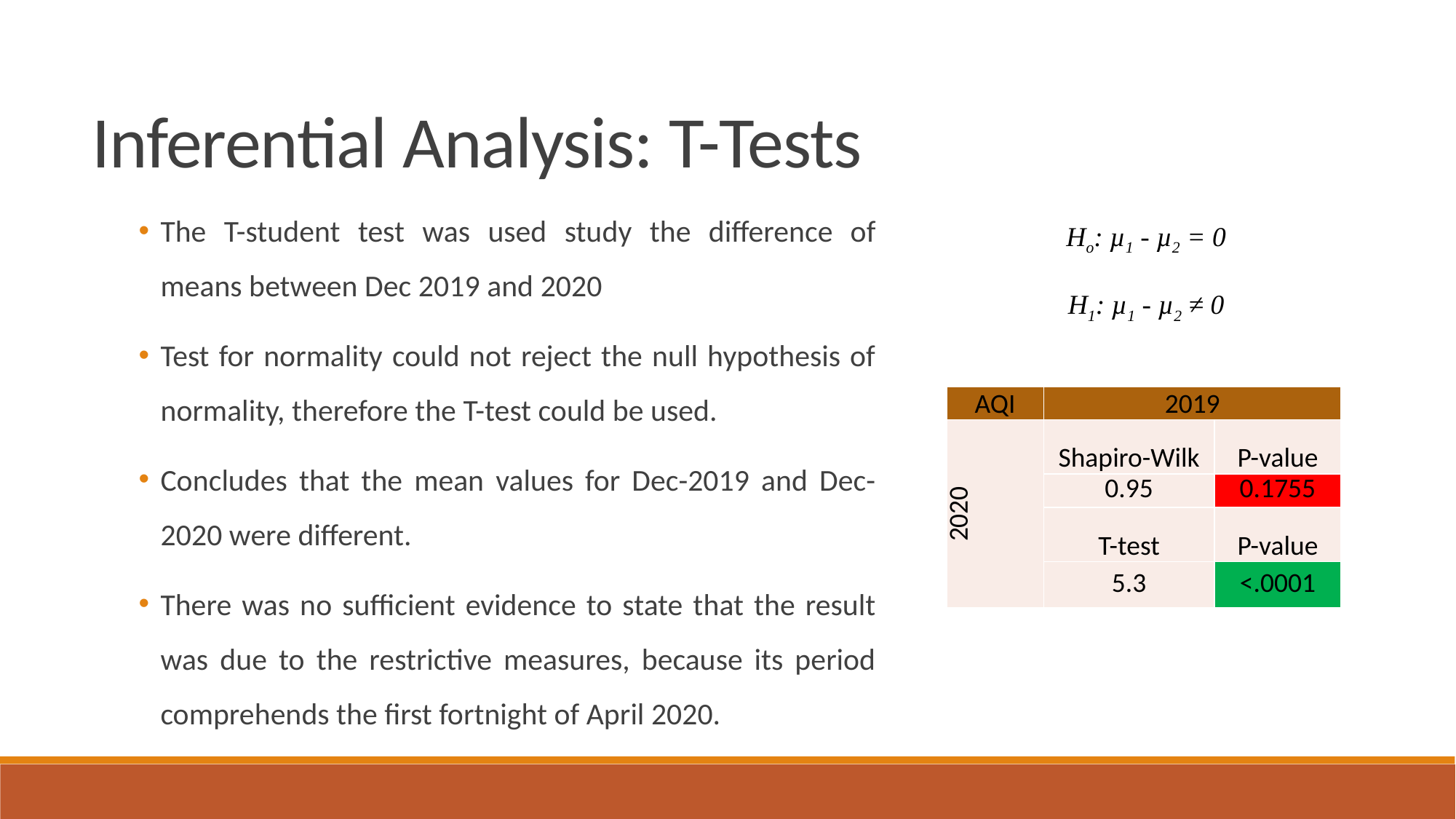

Inferential Analysis: T-Tests
The T-student test was used study the difference of means between Dec 2019 and 2020
Test for normality could not reject the null hypothesis of normality, therefore the T-test could be used.
Concludes that the mean values for Dec-2019 and Dec-2020 were different.
There was no sufficient evidence to state that the result was due to the restrictive measures, because its period comprehends the first fortnight of April 2020.
Ho: µ1 - µ2 = 0
H1: µ1 - µ2 ≠ 0
| AQI | 2019 |  |
| --- | --- | --- |
| 2020 | Shapiro-Wilk | P-value |
|  | 0.95 | 0.1755 |
|  | T-test | P-value |
|  | 5.3 | <.0001 |